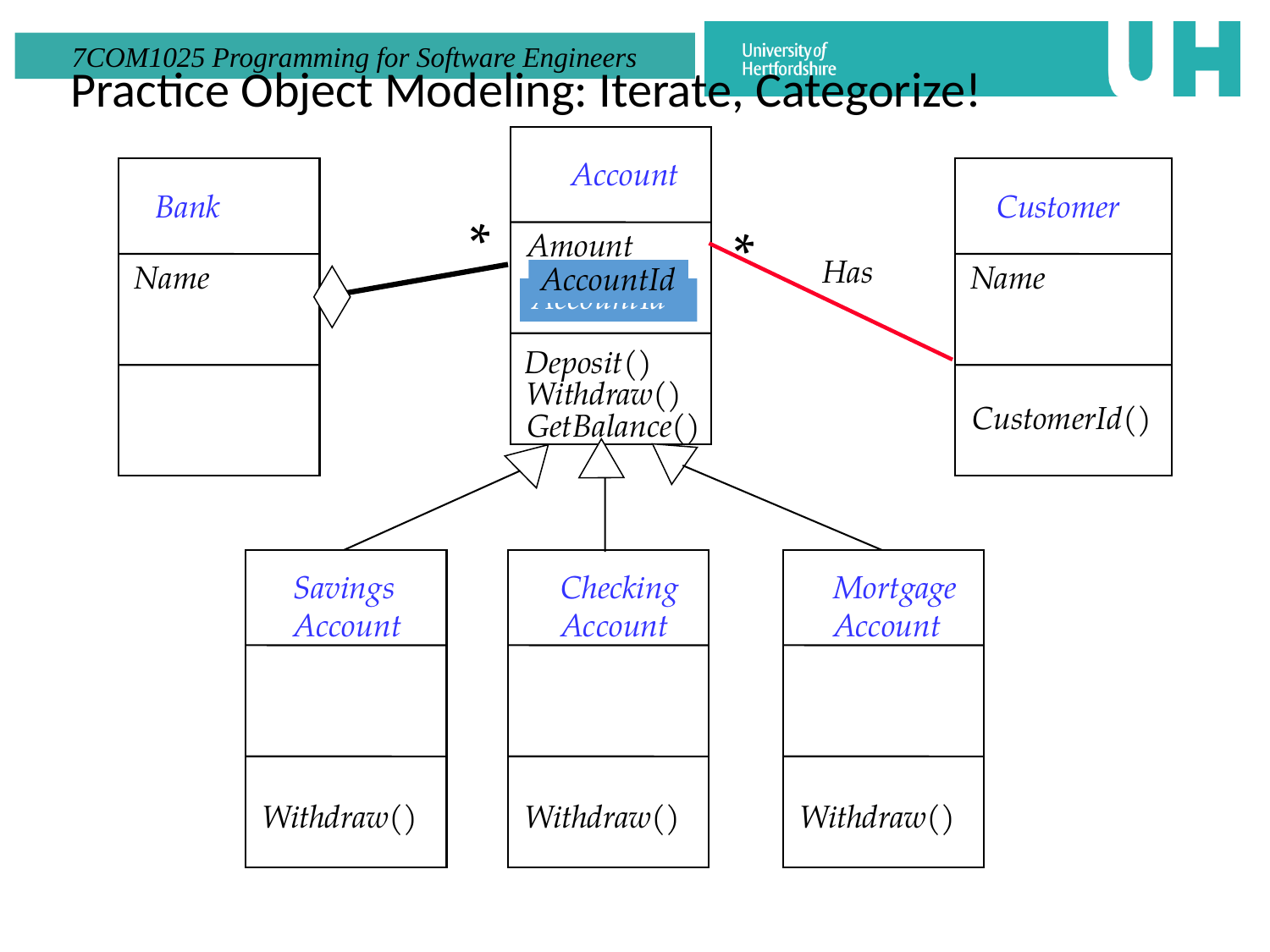

# Practice Object Modeling: Iterate, Categorize!

Account
Amount
Deposit()
Withdraw()
GetBalance()

Bank
Name

Customer
Name
*
*

Has
AccountId
AccountId

CustomerId
CustomerId()

Mortgage
Account
Withdraw()

Savings
Account
Withdraw()

Checking
Account
Withdraw()